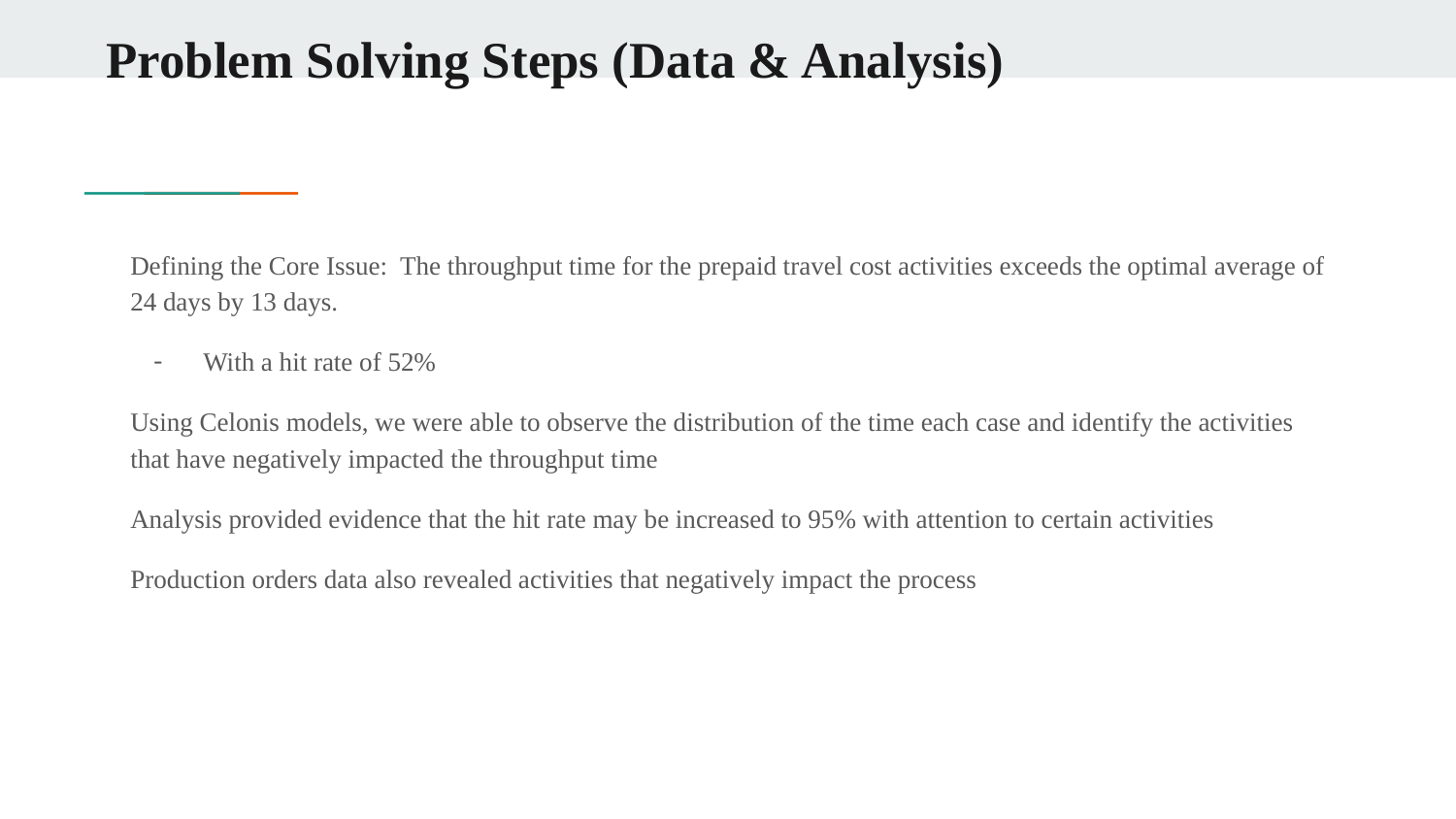

# Problem Solving Steps (Data & Analysis)

Defining the Core Issue:  The throughput time for the prepaid travel cost activities exceeds the optimal average of 24 days by 13 days.
With a hit rate of 52%
Using Celonis models, we were able to observe the distribution of the time each case and identify the activities that have negatively impacted the throughput time
Analysis provided evidence that the hit rate may be increased to 95% with attention to certain activities
Production orders data also revealed activities that negatively impact the process